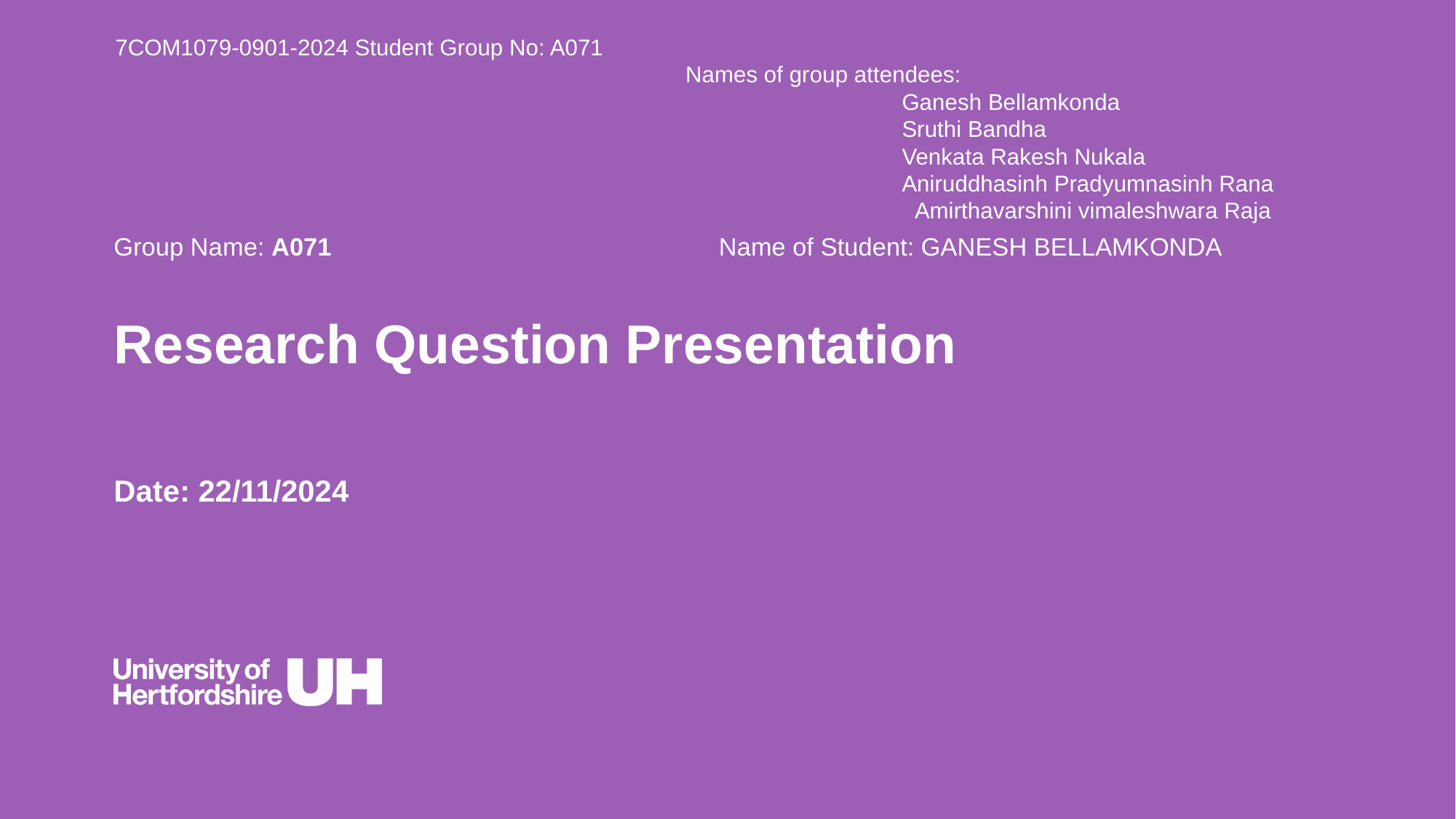

7COM1079-0901-2024 Student Group No: A071
                     Names of group attendees:
                                                       Ganesh Bellamkonda
                                                       Sruthi Bandha
                                                       Venkata Rakesh Nukala
                                                       Aniruddhasinh Pradyumnasinh Rana
                                                         Amirthavarshini vimaleshwara Raja
Group Name: A071                                                        Name of Student: GANESH BELLAMKONDA

# Research Question Presentation Date: 22/11/2024